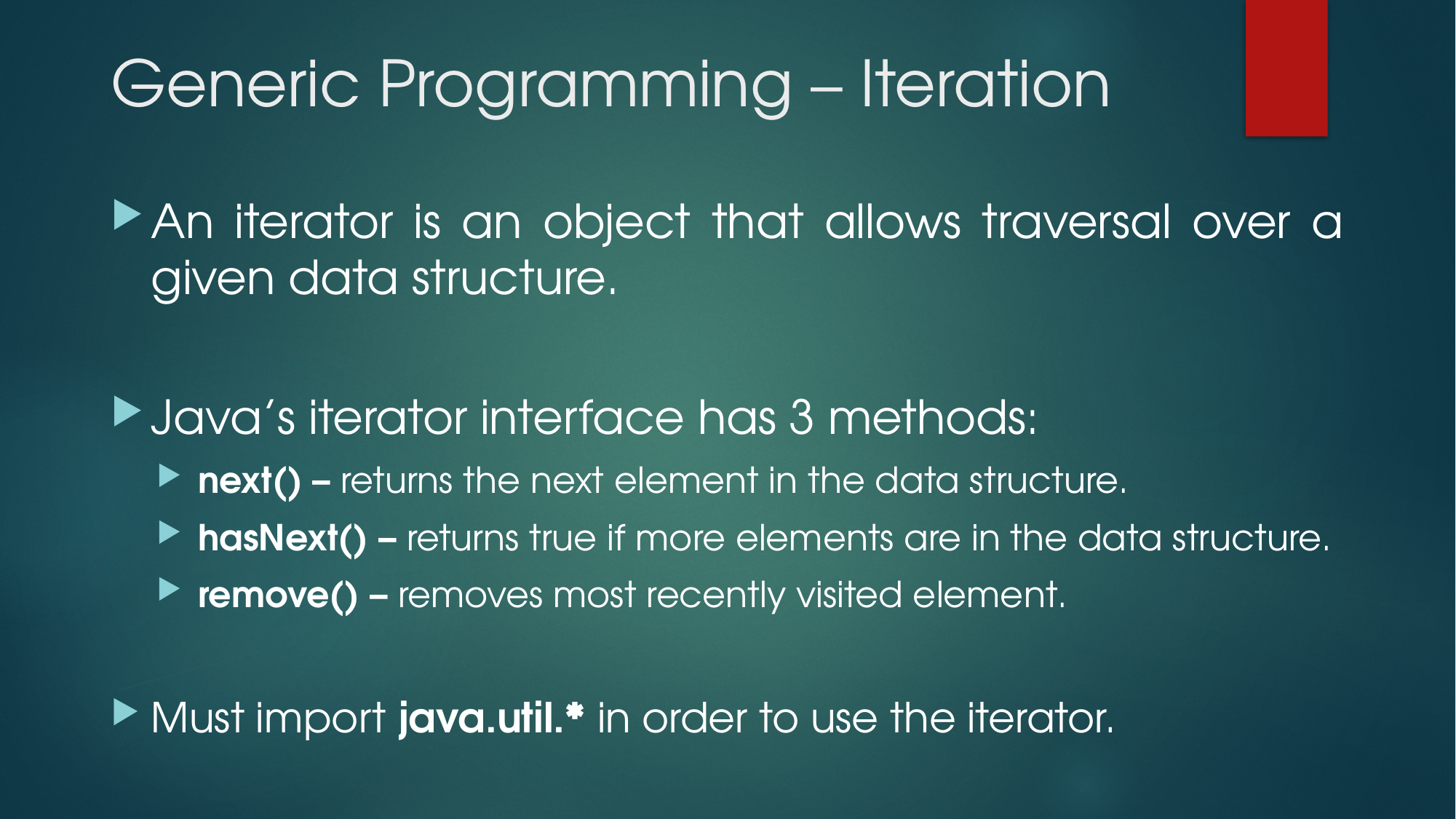

# Generic Programming – Iteration
An iterator is an object that allows traversal over a given data structure.

Java’s iterator interface has 3 methods:
next() – returns the next element in the data structure.
hasNext() – returns true if more elements are in the data structure.
remove() – removes most recently visited element.

Must import java.util.* in order to use the iterator.